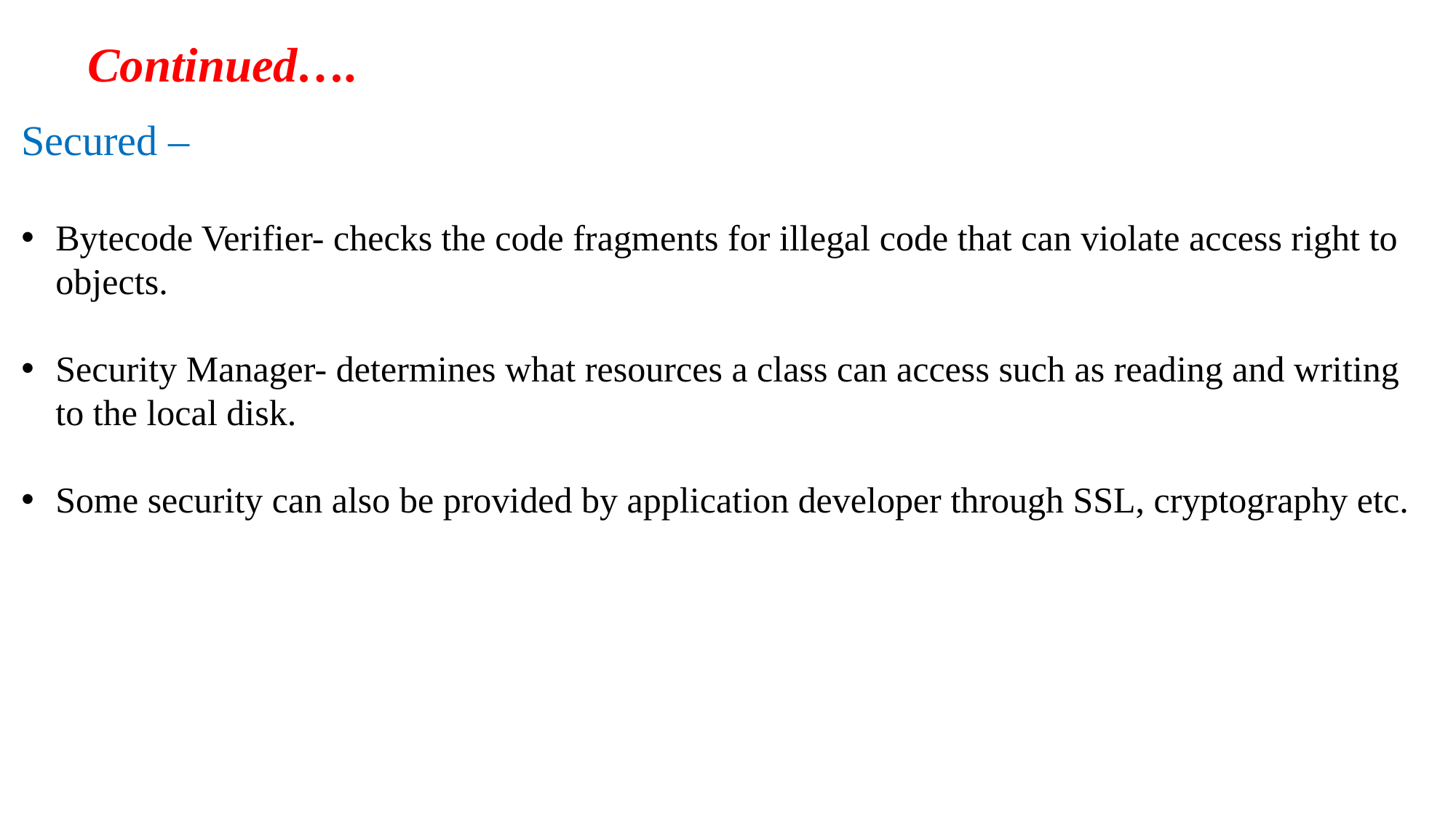

Continued….
Secured –

Bytecode Verifier- checks the code fragments for illegal code that can violate access right to objects.

Security Manager- determines what resources a class can access such as reading and writing to the local disk.

Some security can also be provided by application developer through SSL, cryptography etc.